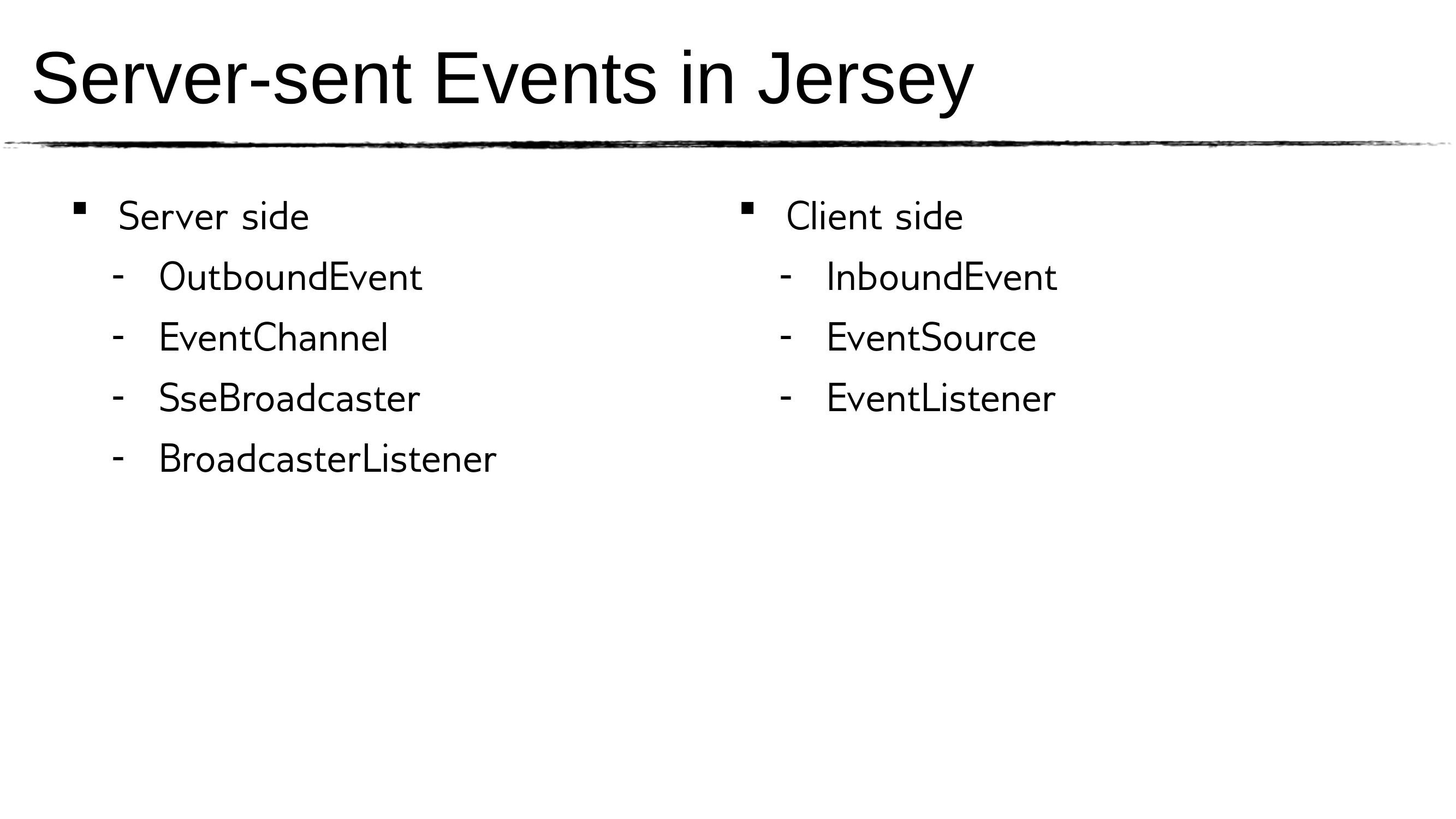

# Server-sent Events in Jersey
Server side
OutboundEvent
EventChannel
SseBroadcaster
BroadcasterListener
Client side
InboundEvent
EventSource
EventListener